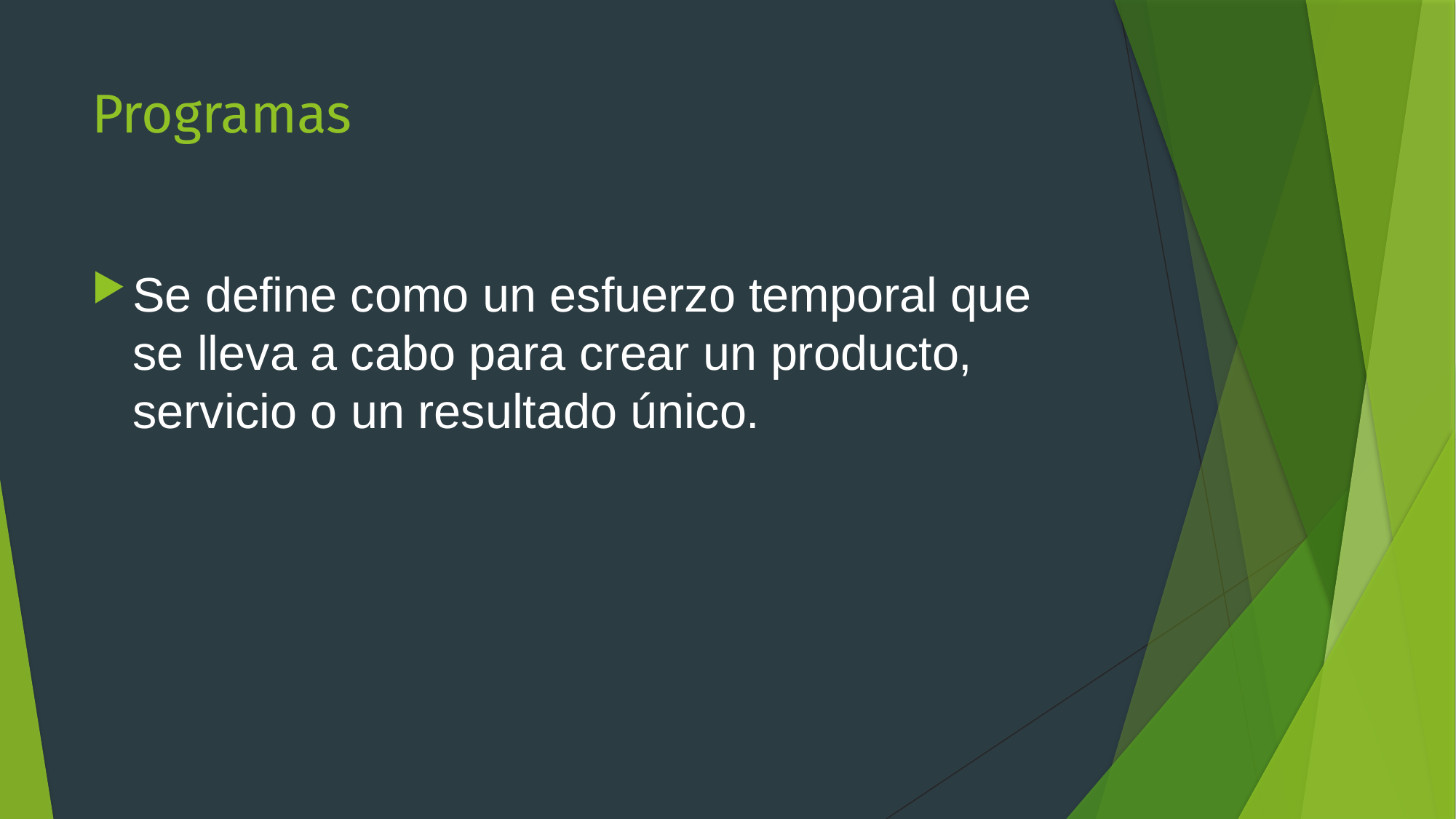

# Programas
Se define como un esfuerzo temporal que se lleva a cabo para crear un producto, servicio o un resultado único.